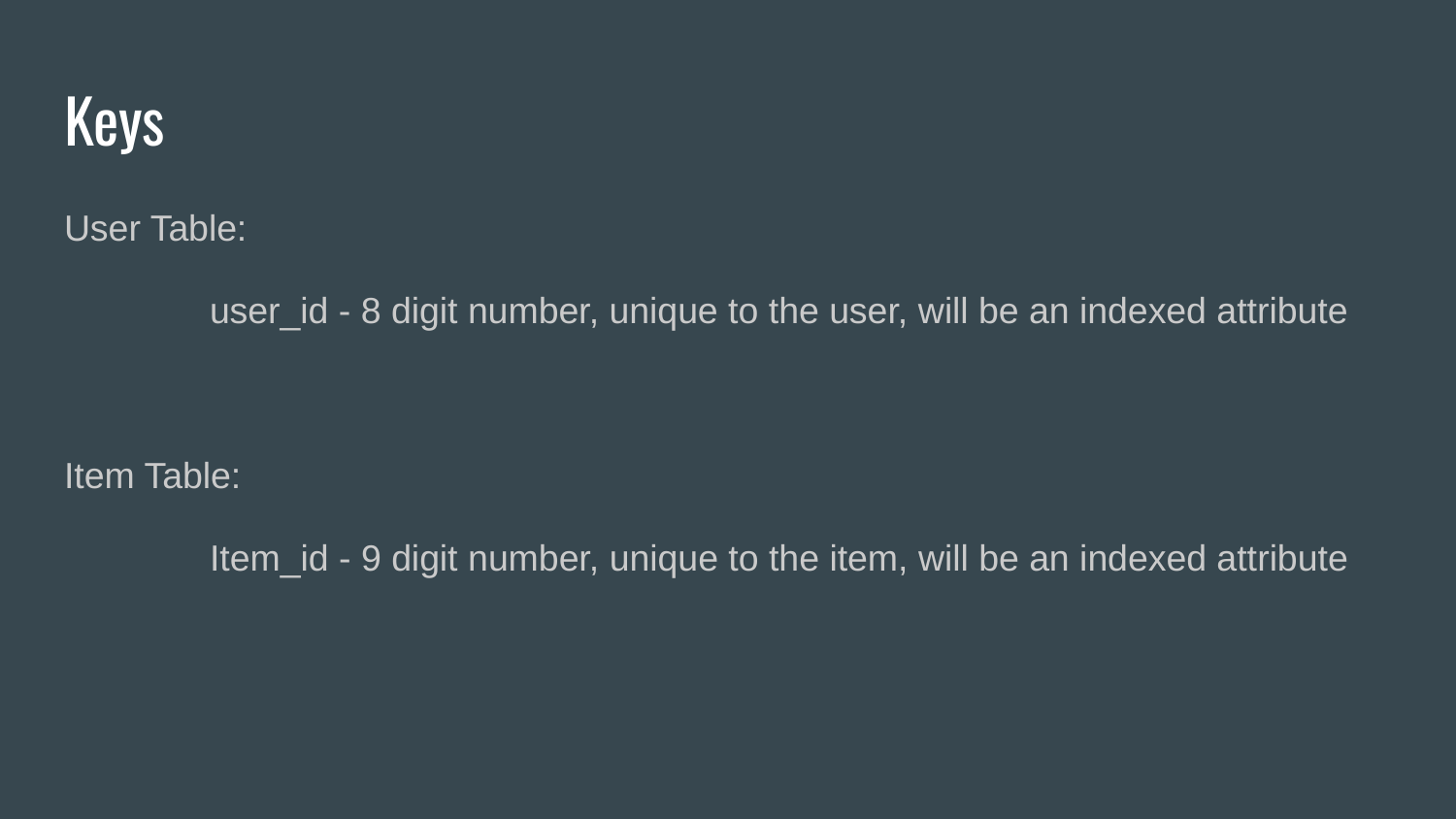

# Keys
User Table:
	user_id - 8 digit number, unique to the user, will be an indexed attribute

Item Table:
	Item_id - 9 digit number, unique to the item, will be an indexed attribute